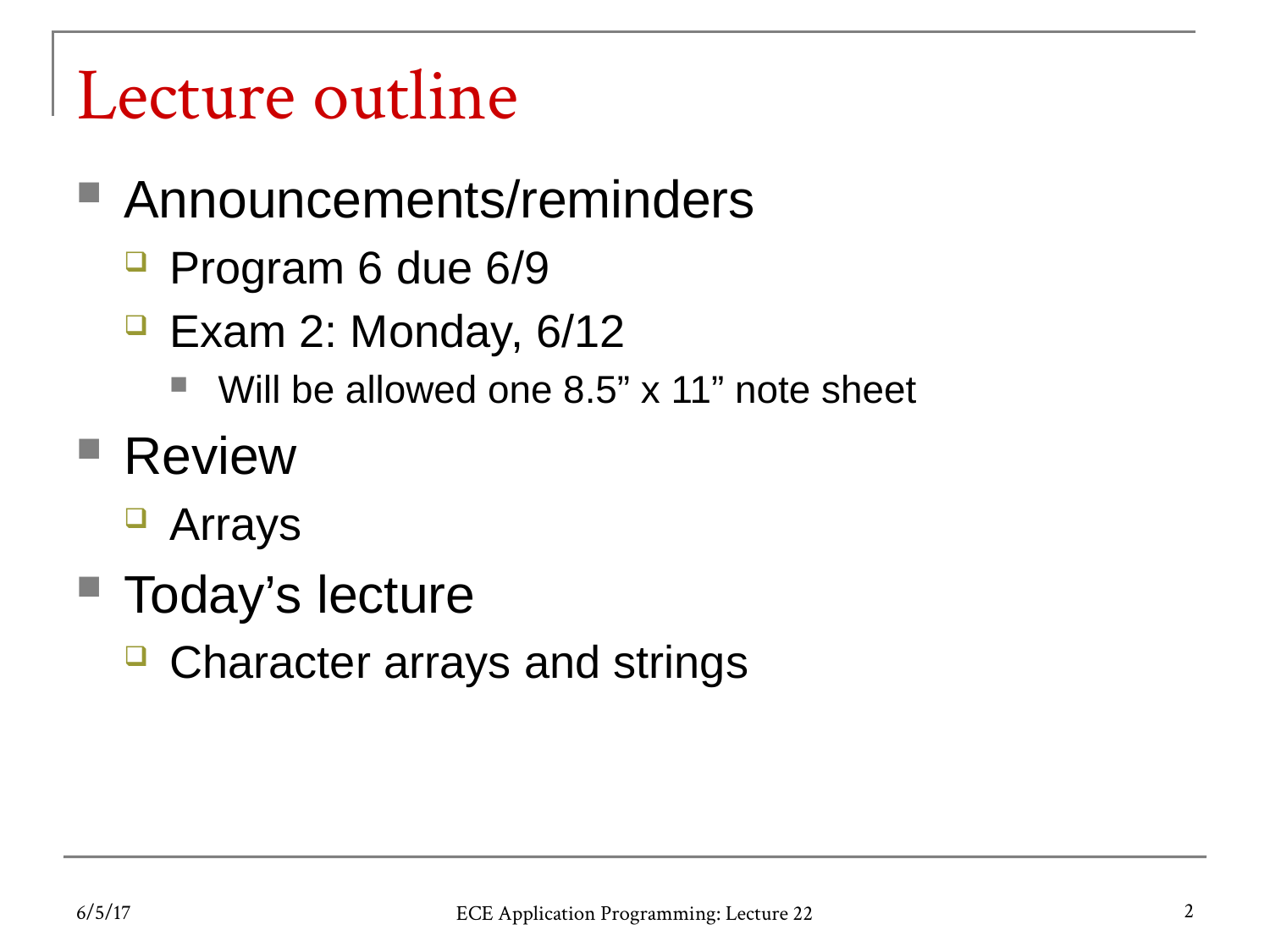

# Lecture outline
Announcements/reminders
Program 6 due 6/9
Exam 2: Monday, 6/12
Will be allowed one 8.5” x 11” note sheet
Review
Arrays
Today’s lecture
Character arrays and strings
6/5/17
2
ECE Application Programming: Lecture 22